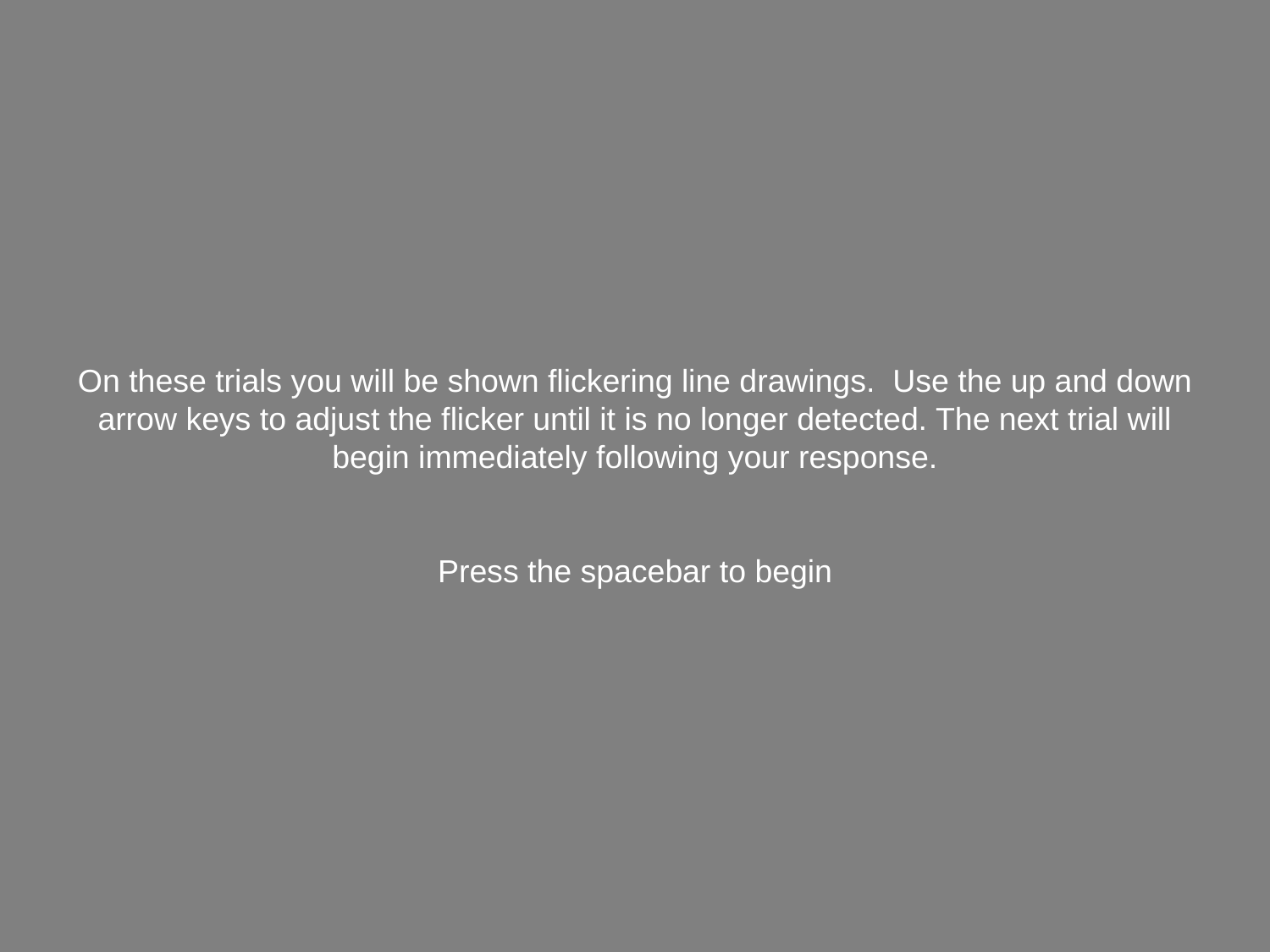

On these trials you will be shown flickering line drawings.  Use the up and down arrow keys to adjust the flicker until it is no longer detected. The next trial will begin immediately following your response.

Press the spacebar to begin